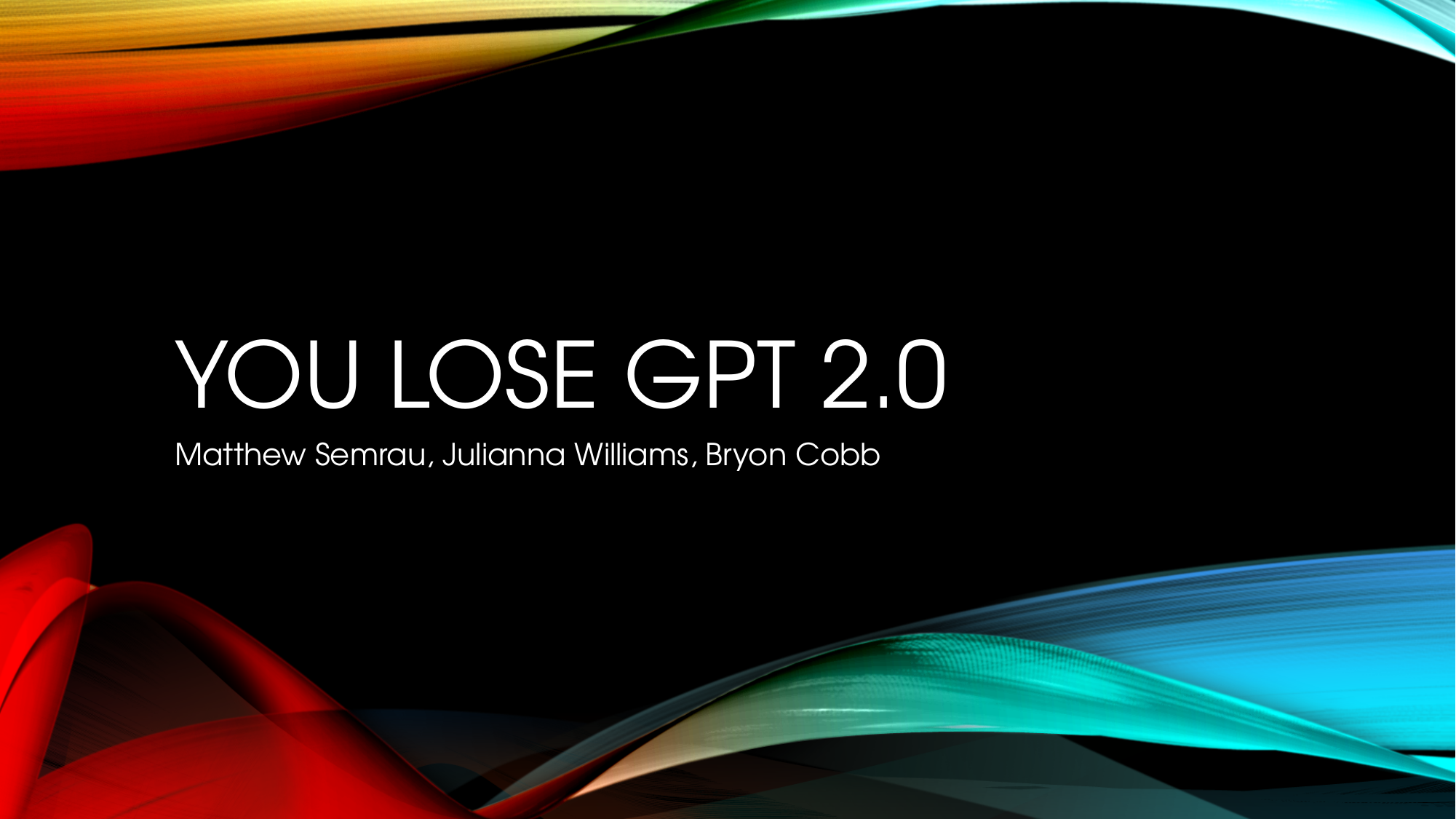

# You Lose GPT 2.0
Matthew Semrau, Julianna Williams, Bryon Cobb